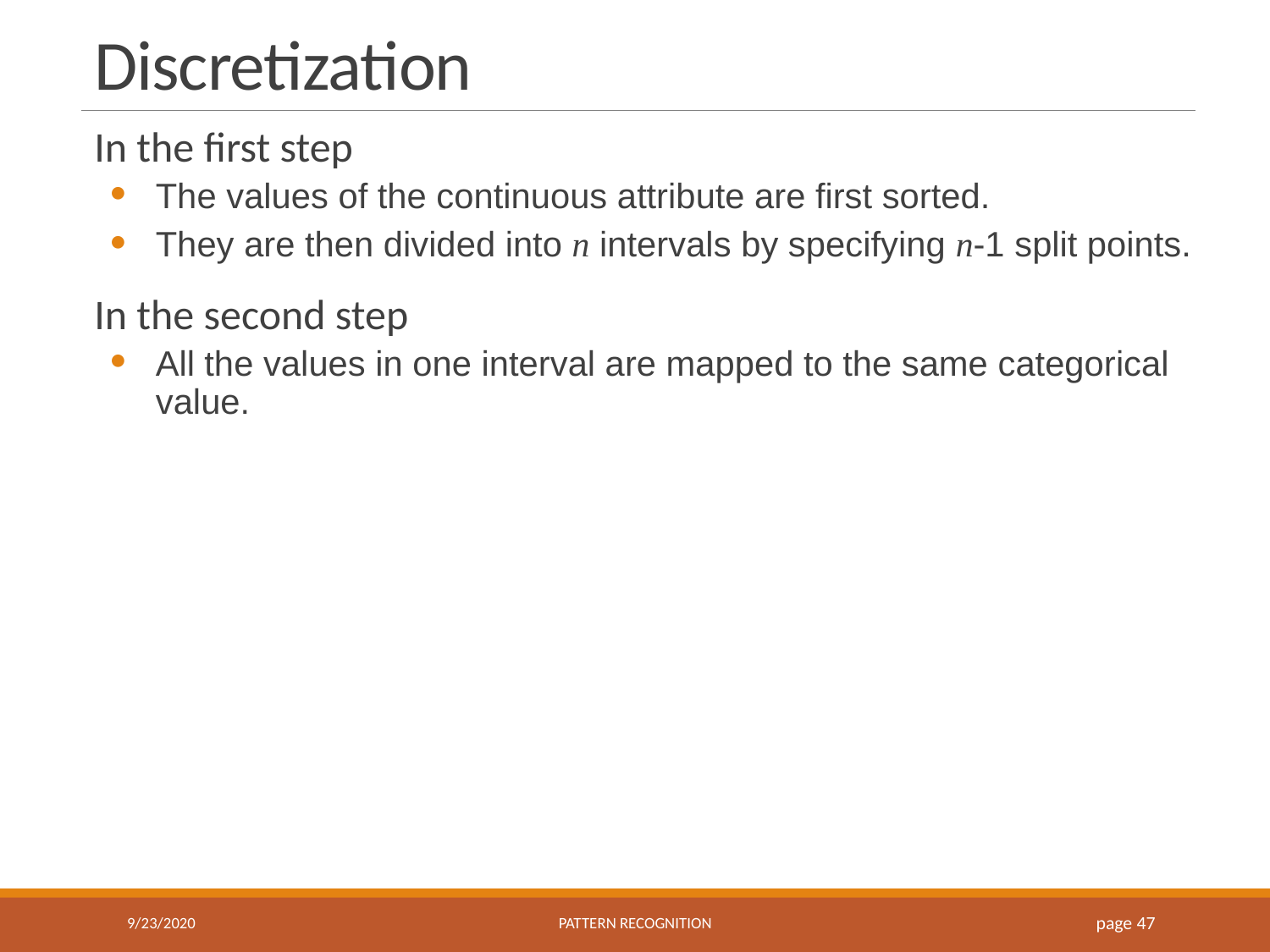

# Discretization
In the first step
The values of the continuous attribute are first sorted.
They are then divided into n intervals by specifying n-1 split points.
In the second step
All the values in one interval are mapped to the same categorical value.
9/23/2020
Pattern recognition
page 47